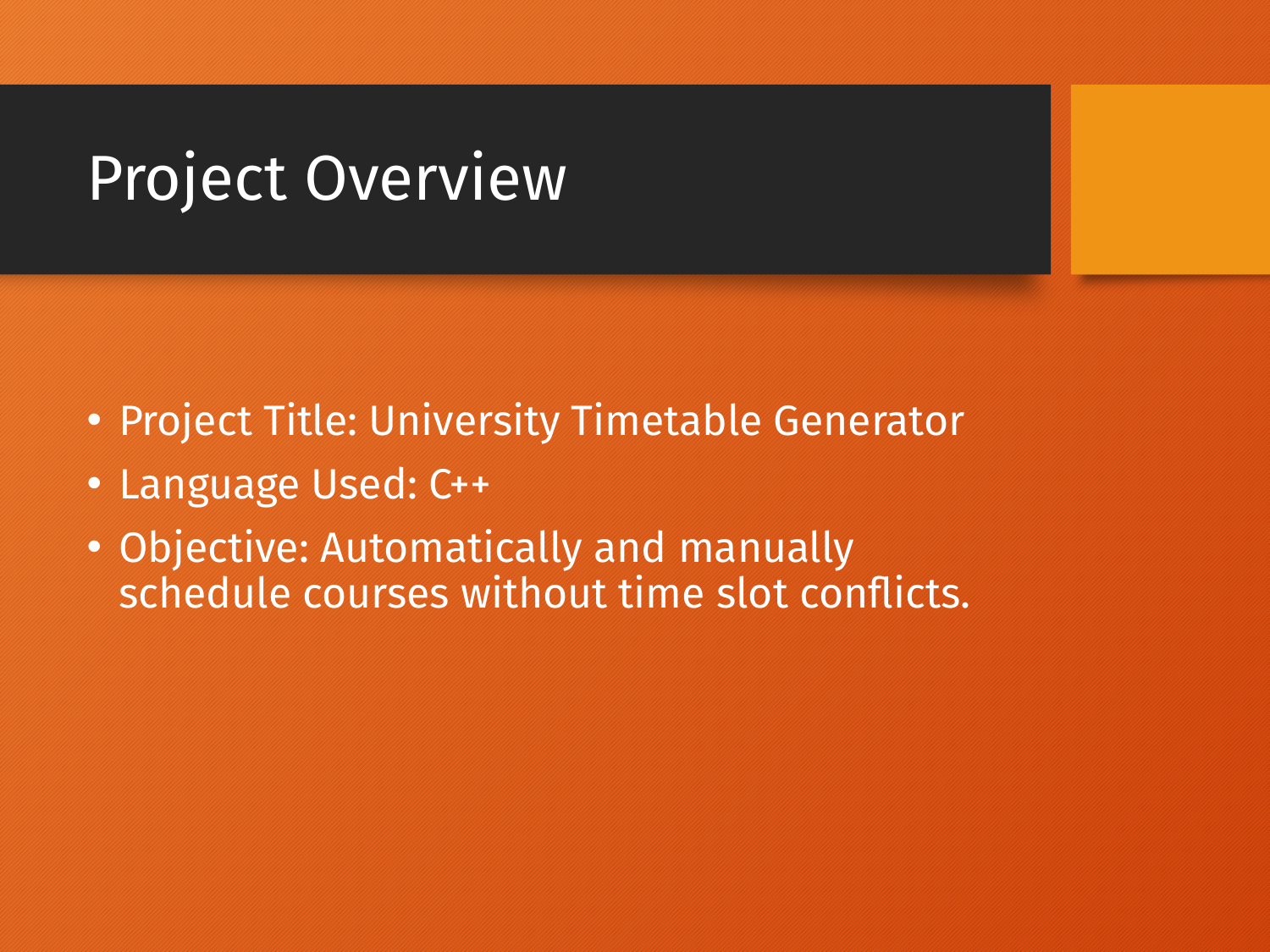

# Project Overview

Project Title: University Timetable Generator
Language Used: C++
Objective: Automatically and manually schedule courses without time slot conflicts.